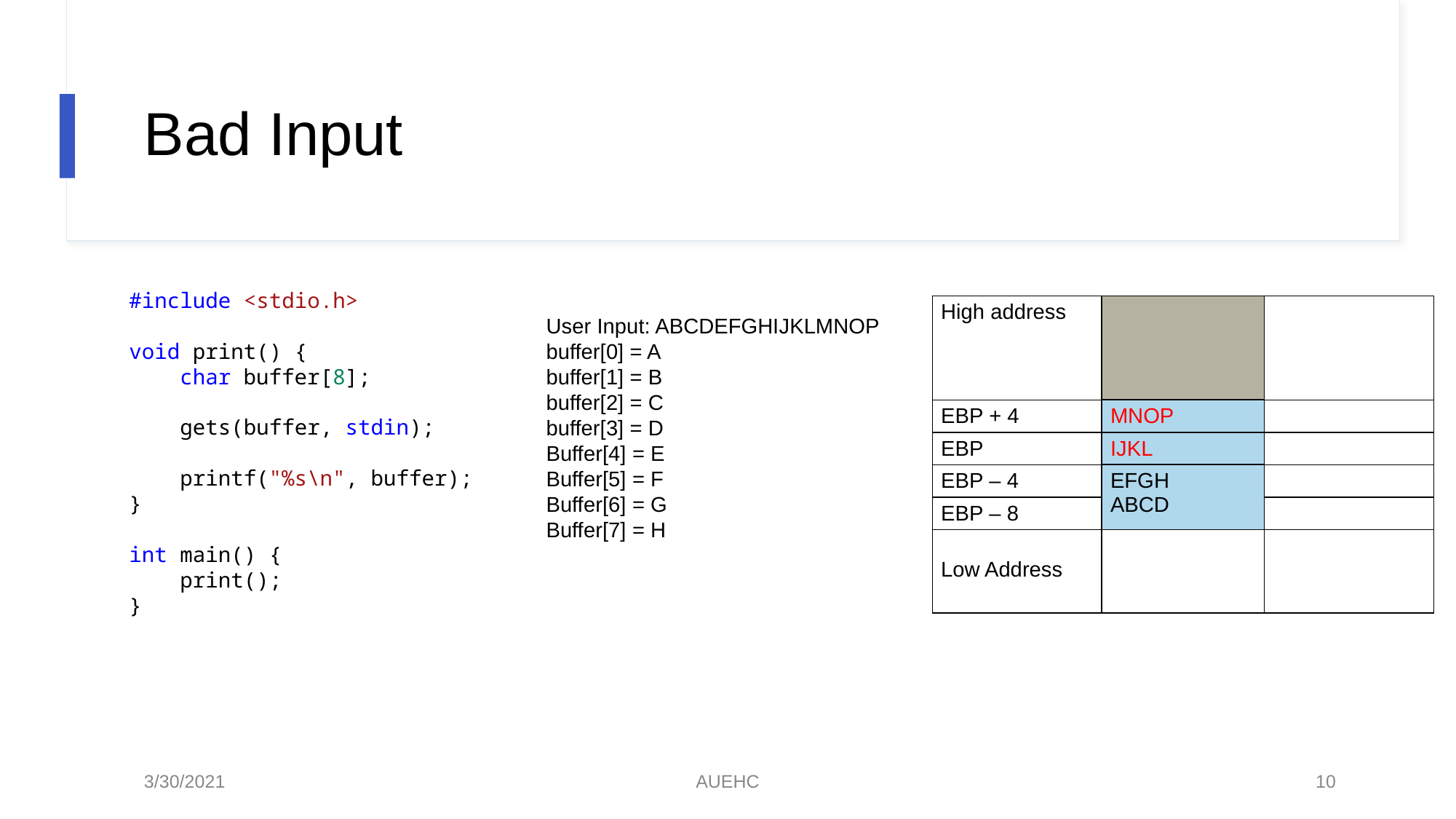

# Bad Input
#include <stdio.h>
void print() {
    char buffer[8];
    gets(buffer, stdin);
    printf("%s\n", buffer);
}
int main() {
    print();
}

| High address |  |  |
| --- | --- | --- |
| EBP + 4 | MNOP |  |
| EBP | IJKL |  |
| EBP – 4 | EFGH ABCD |  |
| EBP – 8 | ABCD |  |
| Low Address |  |  |
User Input: ABCDEFGHIJKLMNOP
buffer[0] = A
buffer[1] = B
buffer[2] = C
buffer[3] = D
Buffer[4] = E
Buffer[5] = F
Buffer[6] = G
Buffer[7] = H

3/30/2021
AUEHC
10